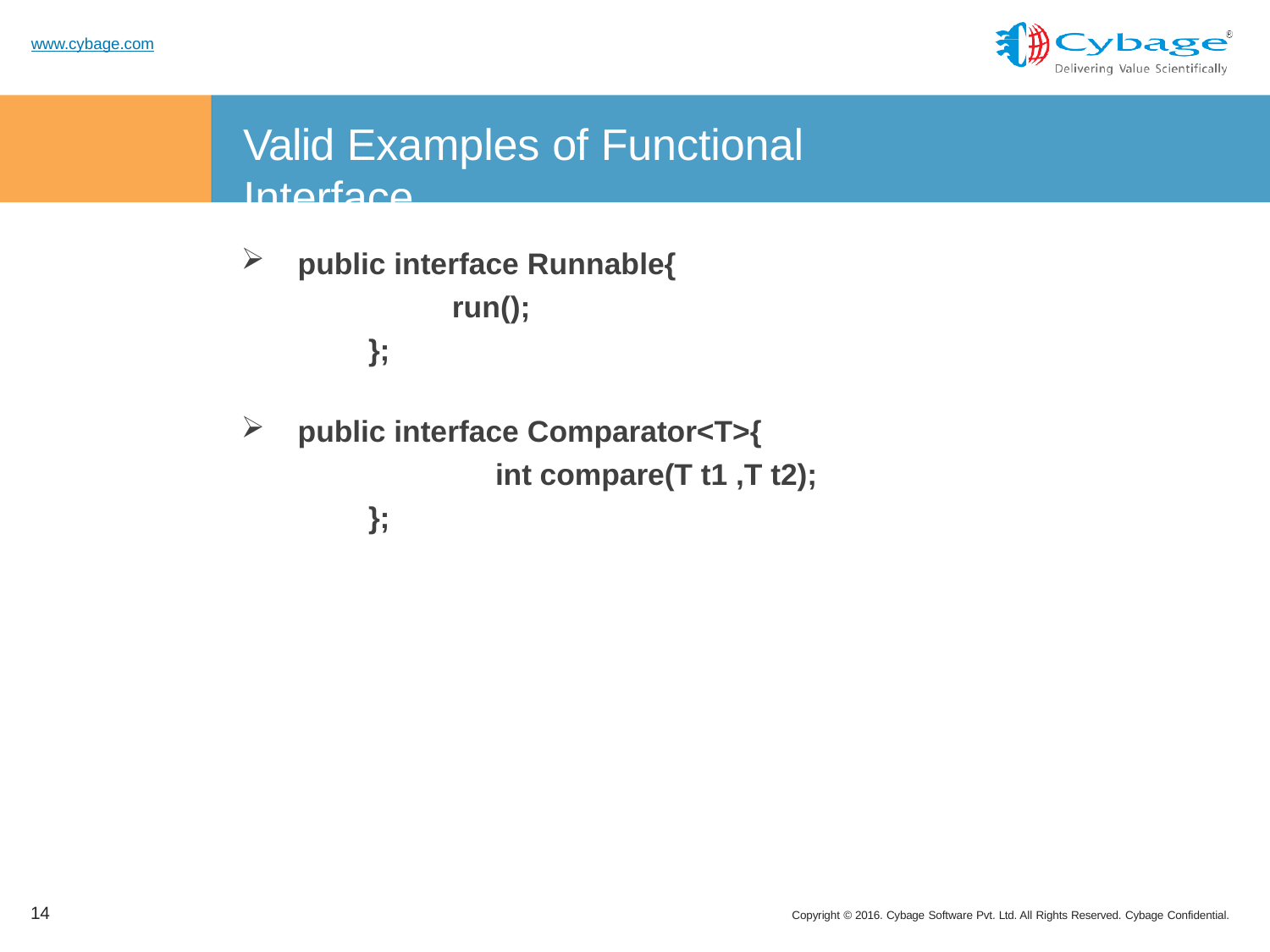

www.cybage.com
# Valid Examples of Functional Interface
public interface Runnable{
run();
};

public interface Comparator<T>{
int compare(T t1 ,T t2);
};

14
Copyright © 2016. Cybage Software Pvt. Ltd. All Rights Reserved. Cybage Confidential.